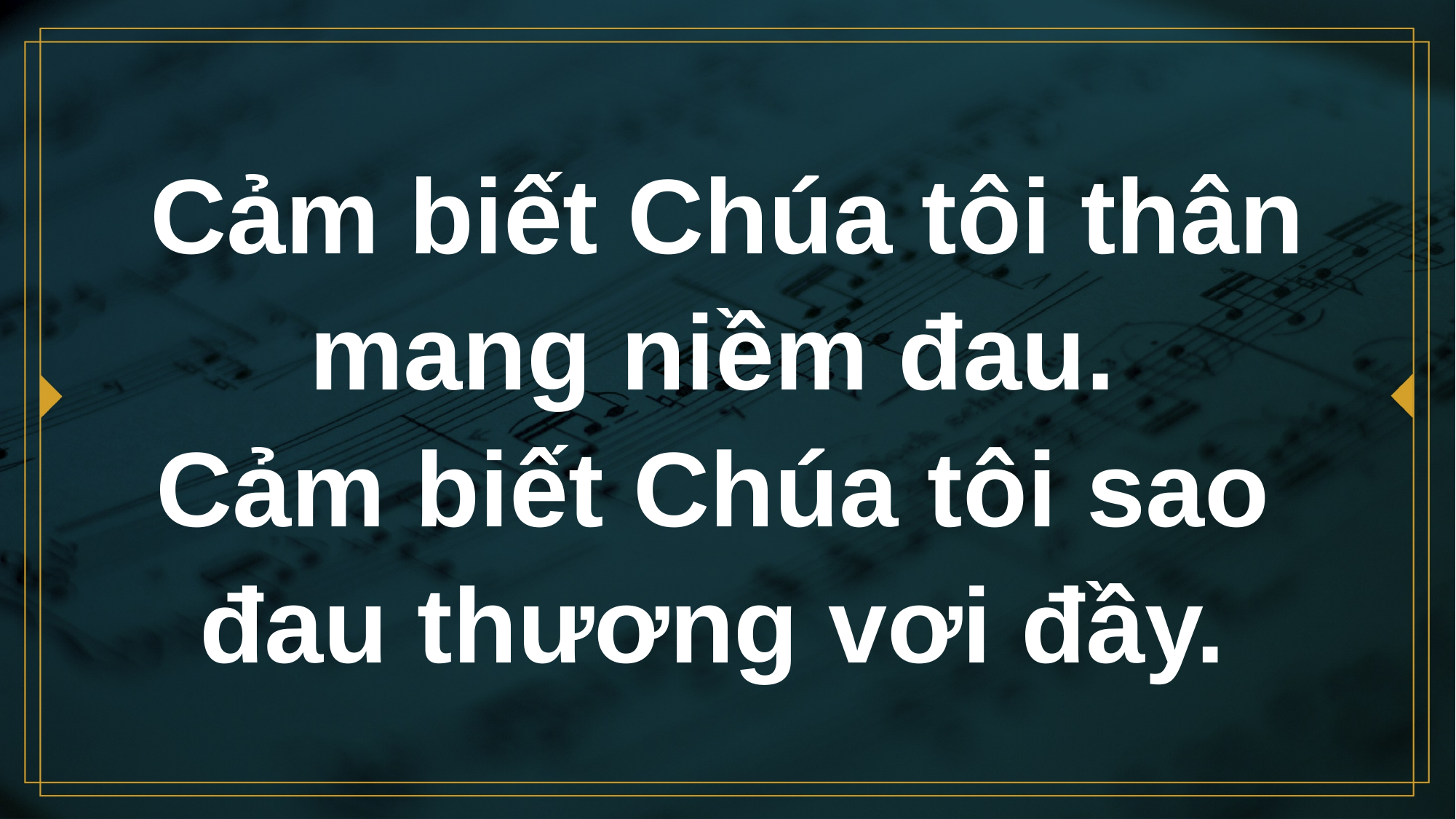

# Cảm biết Chúa tôi thân mang niềm đau. Cảm biết Chúa tôi sao đau thương vơi đầy.